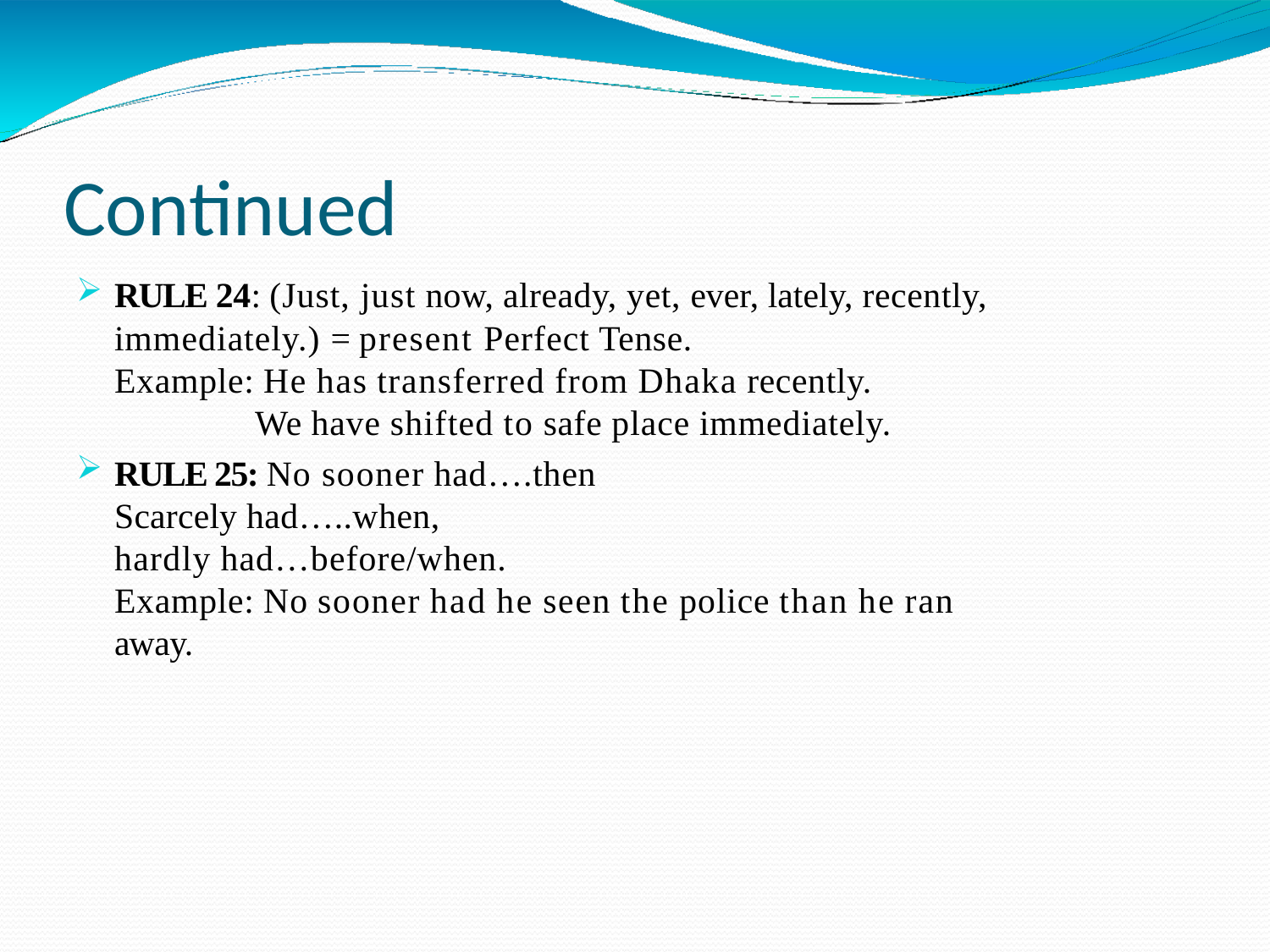

# Continued
RULE 24: (Just, just now, already, yet, ever, lately, recently,
immediately.) = present Perfect Tense.
Example: He has transferred from Dhaka recently.
We have shifted to safe place immediately.
RULE 25: No sooner had….then
Scarcely had…..when,
hardly had…before/when.
Example: No sooner had he seen the police than he ran away.